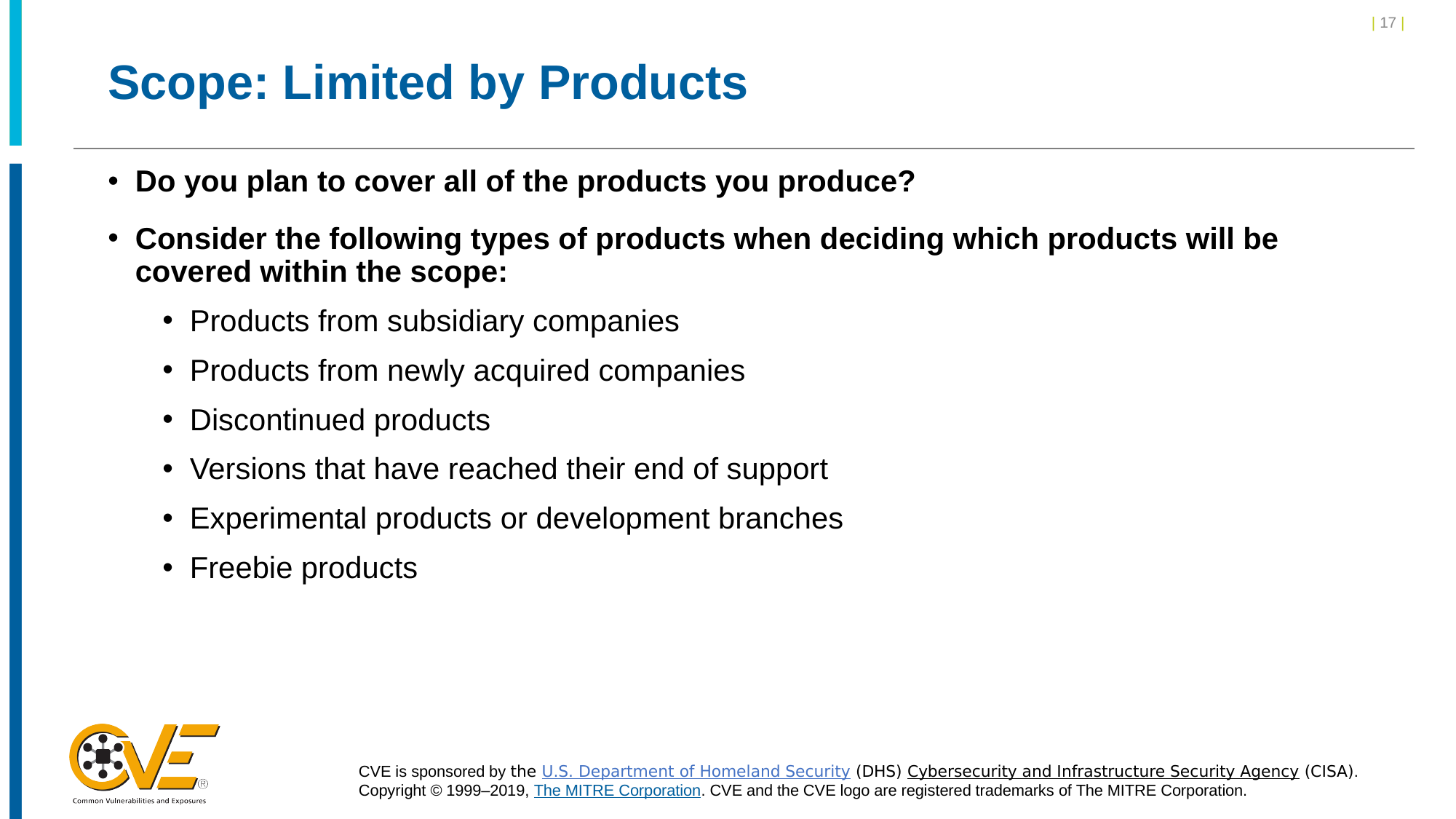

| 17 |
# Scope: Limited by Products
Do you plan to cover all of the products you produce?
Consider the following types of products when deciding which products will be covered within the scope:
Products from subsidiary companies
Products from newly acquired companies
Discontinued products
Versions that have reached their end of support
Experimental products or development branches
Freebie products